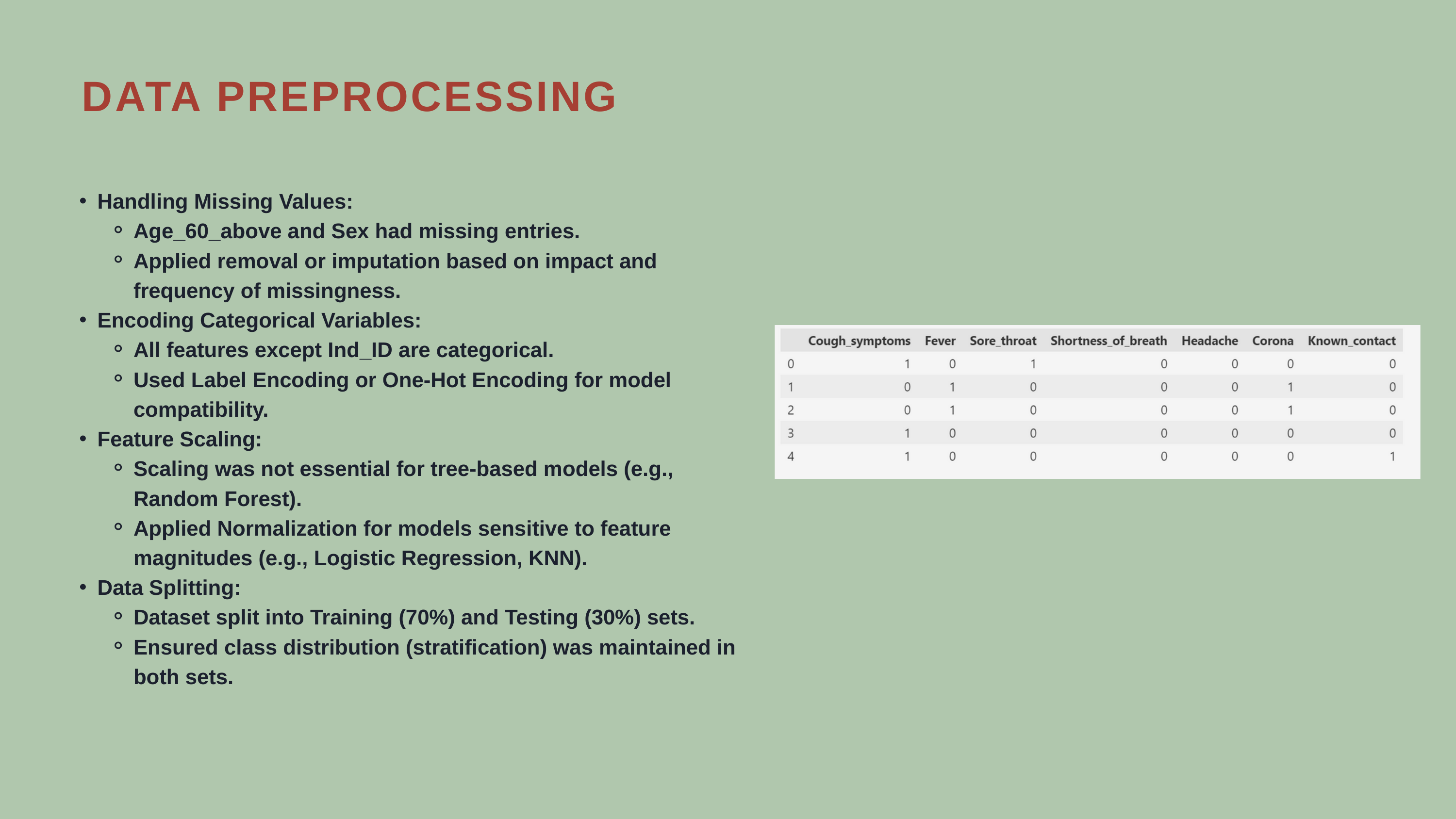

DATA PREPROCESSING
Handling Missing Values:
Age_60_above and Sex had missing entries.
Applied removal or imputation based on impact and frequency of missingness.
Encoding Categorical Variables:
All features except Ind_ID are categorical.
Used Label Encoding or One-Hot Encoding for model compatibility.
Feature Scaling:
Scaling was not essential for tree-based models (e.g., Random Forest).
Applied Normalization for models sensitive to feature magnitudes (e.g., Logistic Regression, KNN).
Data Splitting:
Dataset split into Training (70%) and Testing (30%) sets.
Ensured class distribution (stratification) was maintained in both sets.